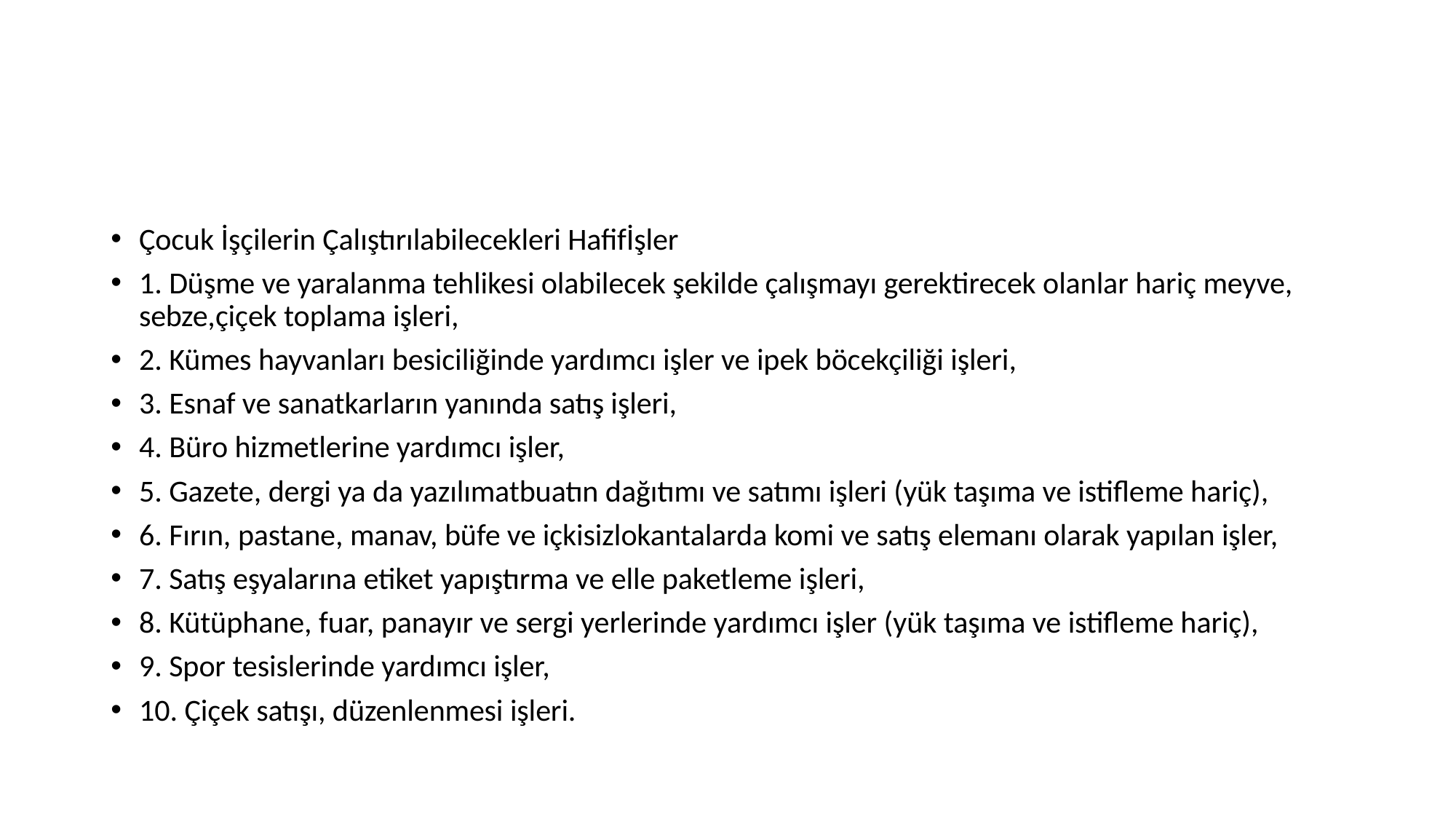

#
Çocuk İşçilerin Çalıştırılabilecekleri Hafifİşler
1. Düşme ve yaralanma tehlikesi olabilecek şekilde çalışmayı gerektirecek olanlar hariç meyve, sebze,çiçek toplama işleri,
2. Kümes hayvanları besiciliğinde yardımcı işler ve ipek böcekçiliği işleri,
3. Esnaf ve sanatkarların yanında satış işleri,
4. Büro hizmetlerine yardımcı işler,
5. Gazete, dergi ya da yazılımatbuatın dağıtımı ve satımı işleri (yük taşıma ve istifleme hariç),
6. Fırın, pastane, manav, büfe ve içkisizlokantalarda komi ve satış elemanı olarak yapılan işler,
7. Satış eşyalarına etiket yapıştırma ve elle paketleme işleri,
8. Kütüphane, fuar, panayır ve sergi yerlerinde yardımcı işler (yük taşıma ve istifleme hariç),
9. Spor tesislerinde yardımcı işler,
10. Çiçek satışı, düzenlenmesi işleri.